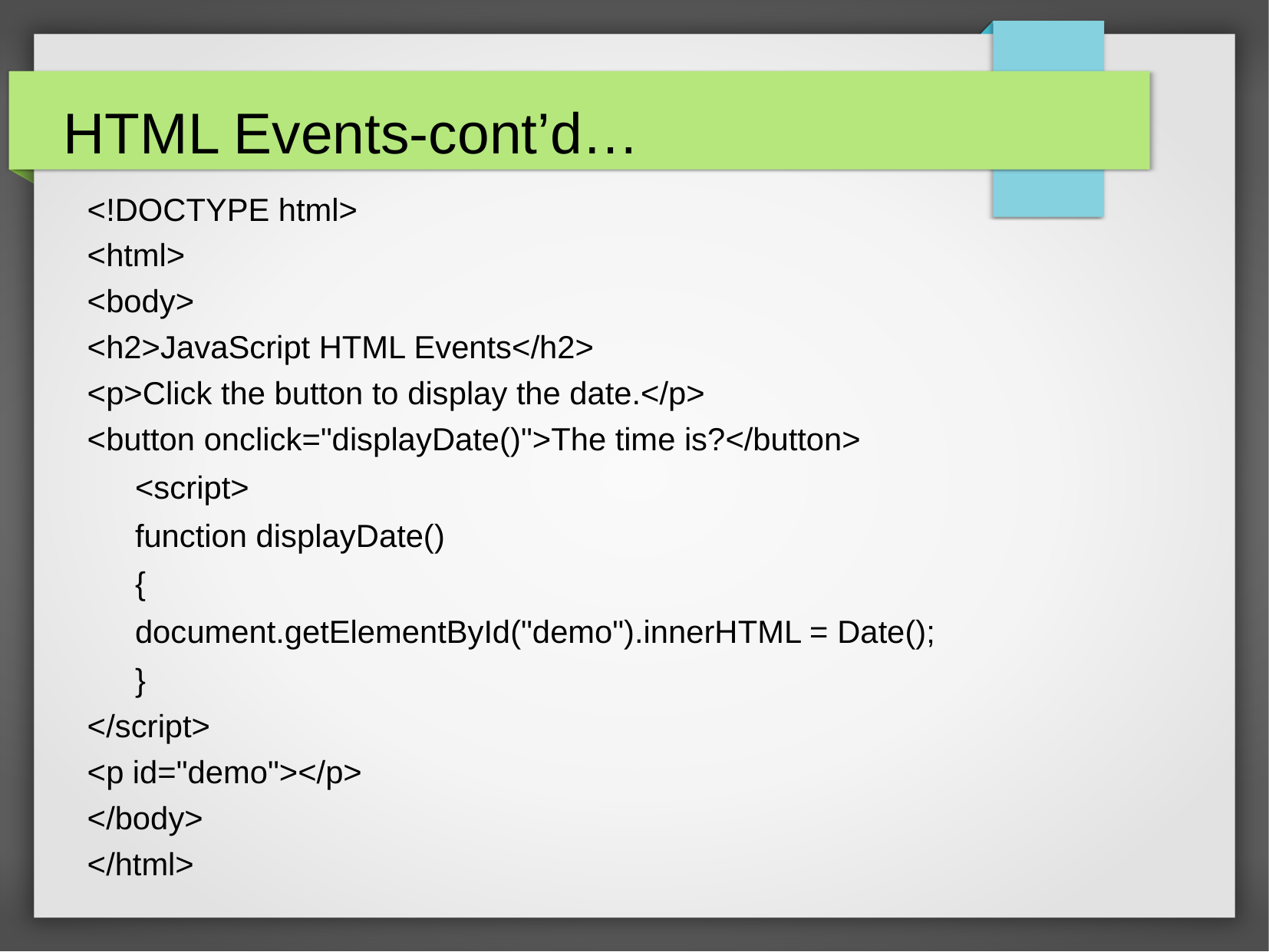

# HTML Events-cont’d…
<!DOCTYPE html>
<html>
<body>
<h2>JavaScript HTML Events</h2>
<p>Click the button to display the date.</p>
<button onclick="displayDate()">The time is?</button>
<script>
	function displayDate()
	{
		document.getElementById("demo").innerHTML = Date();
}
</script>
<p id="demo"></p>
</body>
</html>